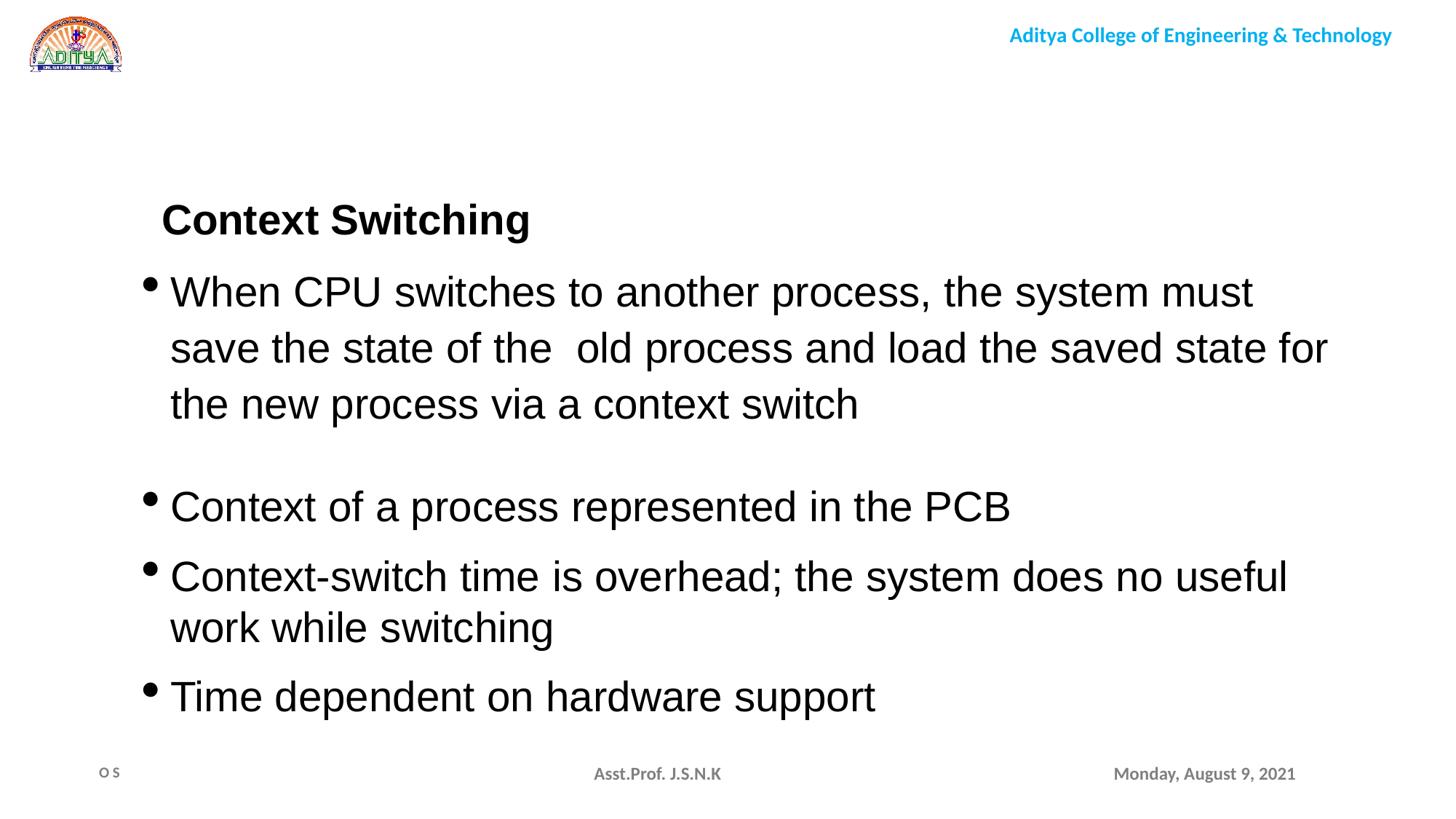

Context Switching
When CPU switches to another process, the system must save the state of the  old process and load the saved state for the new process via a context switch

Context of a process represented in the PCB
Context-switch time is overhead; the system does no useful work while switching
Time dependent on hardware support

Asst.Prof. J.S.N.K
Monday, August 9, 2021